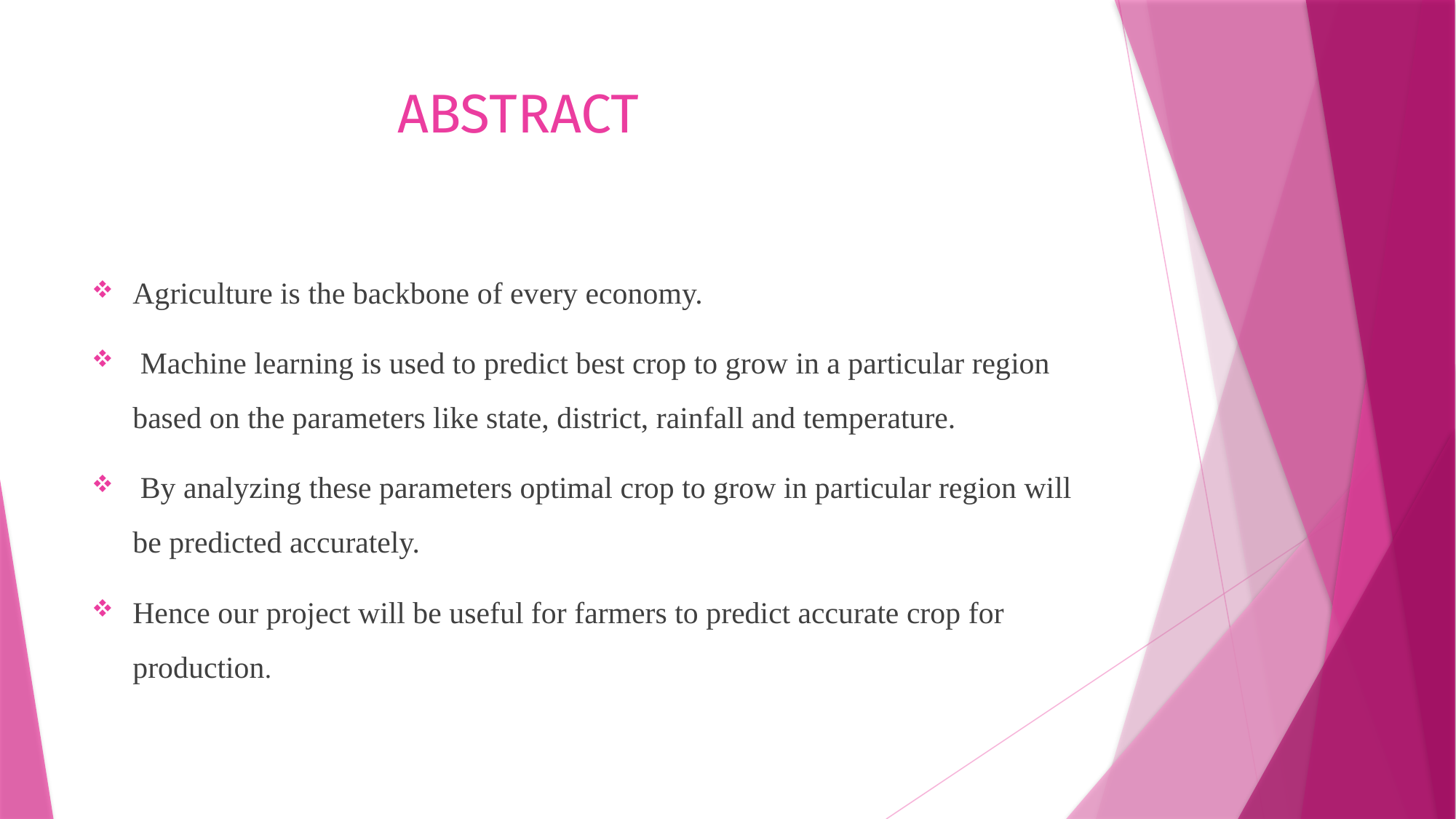

# ABSTRACT

Agriculture is the backbone of every economy.
 Machine learning is used to predict best crop to grow in a particular region based on the parameters like state, district, rainfall and temperature.
 By analyzing these parameters optimal crop to grow in particular region will be predicted accurately.
Hence our project will be useful for farmers to predict accurate crop for production.